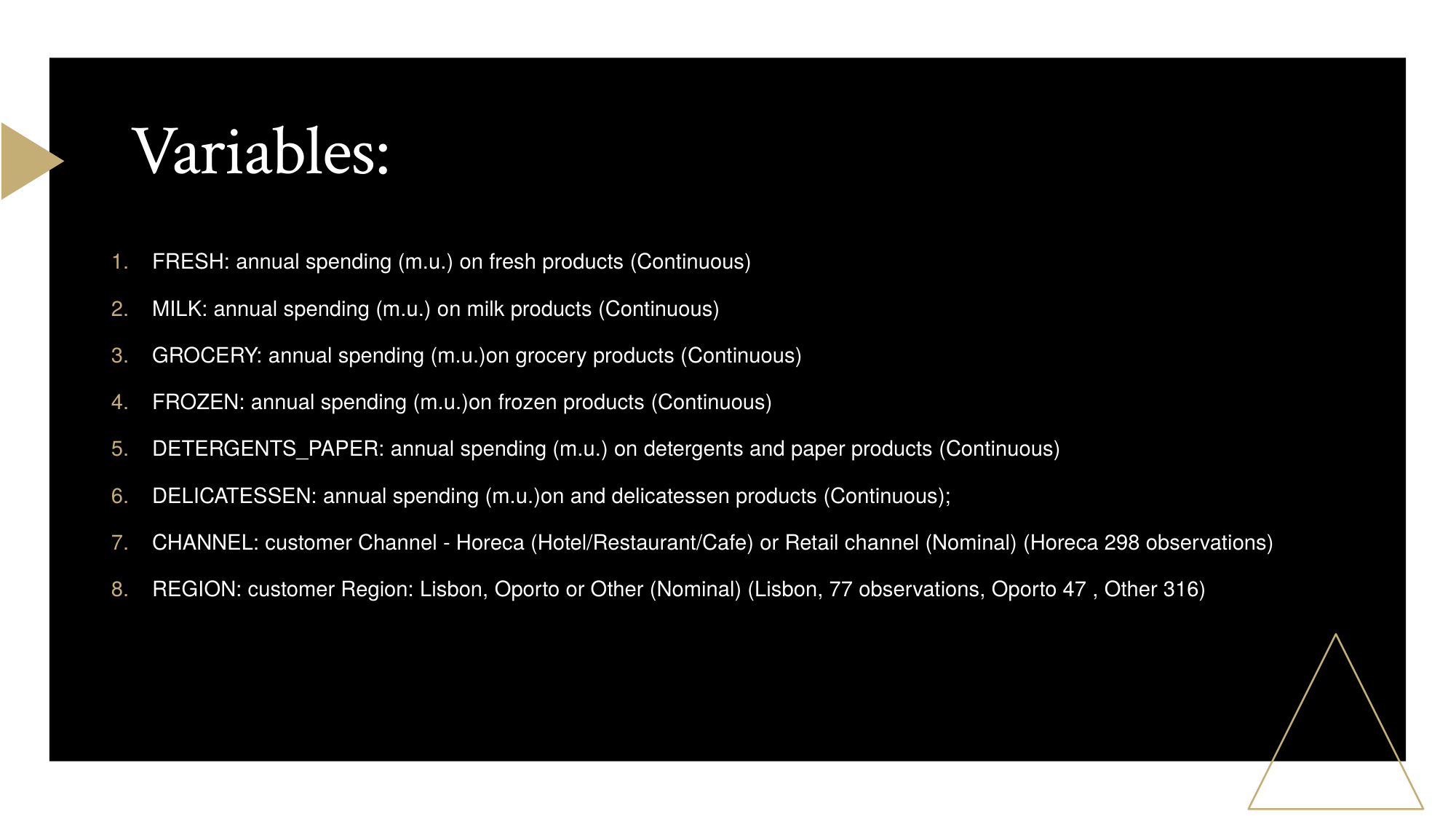

# Variables:
FRESH: annual spending (m.u.) on fresh products (Continuous)
MILK: annual spending (m.u.) on milk products (Continuous)
GROCERY: annual spending (m.u.)on grocery products (Continuous)
FROZEN: annual spending (m.u.)on frozen products (Continuous)
DETERGENTS_PAPER: annual spending (m.u.) on detergents and paper products (Continuous)
DELICATESSEN: annual spending (m.u.)on and delicatessen products (Continuous);
CHANNEL: customer Channel - Horeca (Hotel/Restaurant/Cafe) or Retail channel (Nominal) (Horeca 298 observations)
REGION: customer Region: Lisbon, Oporto or Other (Nominal) (Lisbon, 77 observations, Oporto 47 , Other 316)